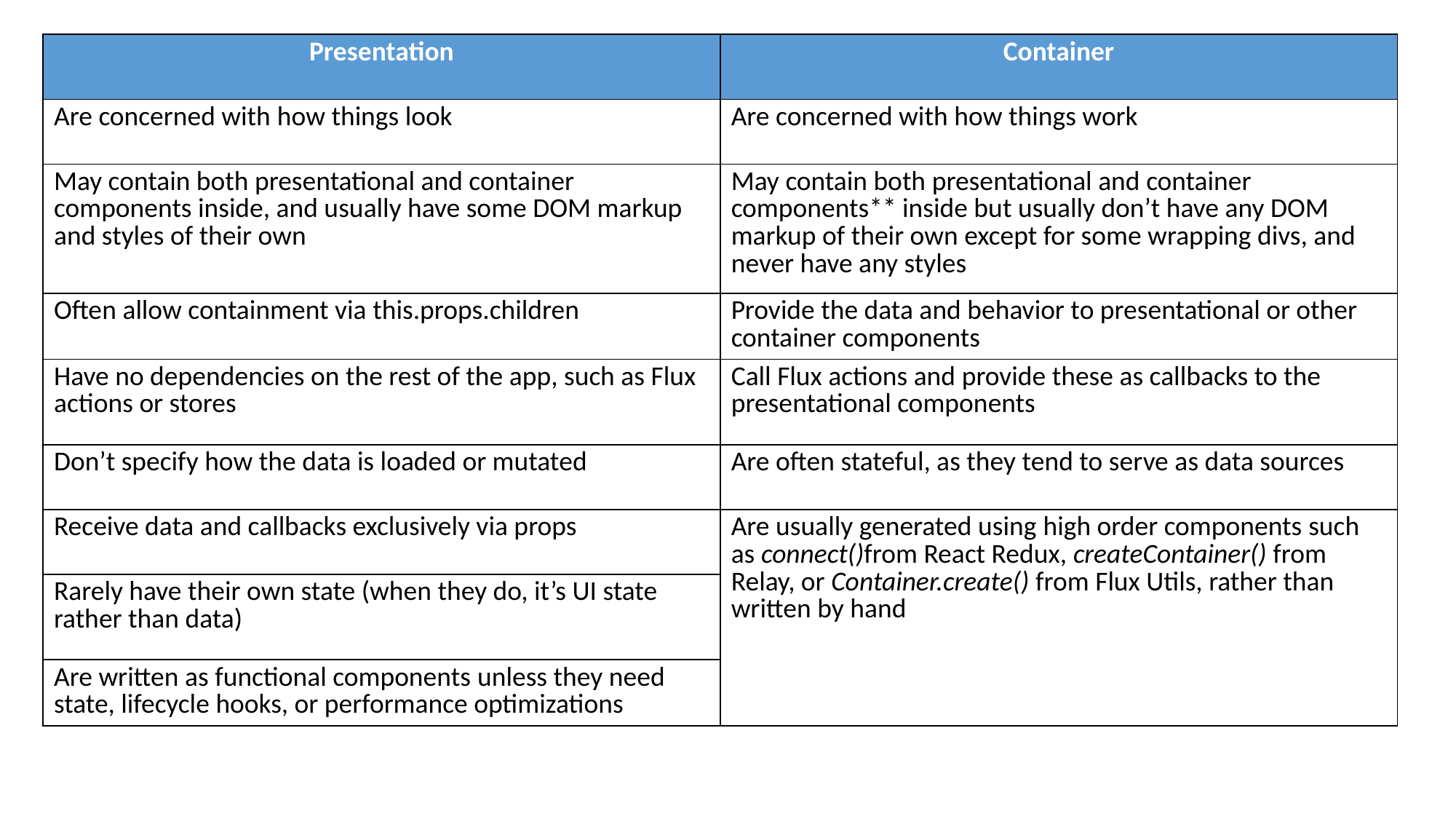

| Presentation | Container |
| --- | --- |
| Are concerned with how things look | Are concerned with how things work |
| May contain both presentational and container components inside, and usually have some DOM markup and styles of their own | May contain both presentational and container components\*\* inside but usually don’t have any DOM markup of their own except for some wrapping divs, and never have any styles |
| Often allow containment via this.props.children | Provide the data and behavior to presentational or other container components |
| Have no dependencies on the rest of the app, such as Flux actions or stores | Call Flux actions and provide these as callbacks to the presentational components |
| Don’t specify how the data is loaded or mutated | Are often stateful, as they tend to serve as data sources |
| Receive data and callbacks exclusively via props | Are usually generated using high order components such as connect()from React Redux, createContainer() from Relay, or Container.create() from Flux Utils, rather than written by hand |
| Rarely have their own state (when they do, it’s UI state rather than data) |  |
| Are written as functional components unless they need state, lifecycle hooks, or performance optimizations |  |